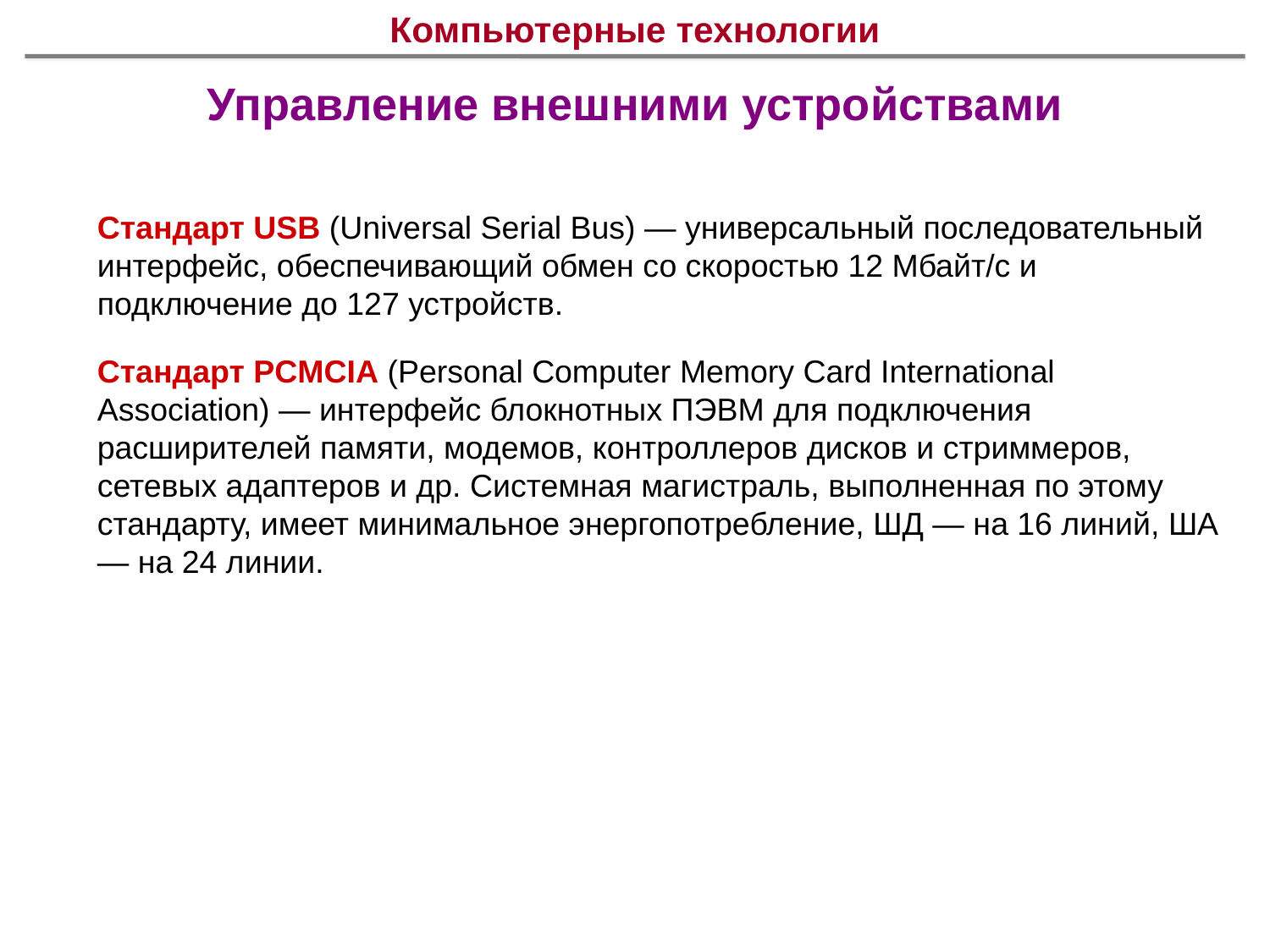

# Компьютерные технологии

Управление внешними устройствами
Стандарт USB (Universal Serial Bus) — универсальный последовательный интерфейс, обеспечивающий обмен со скоростью 12 Мбайт/с и подключение до 127 устройств.
Стандарт PCMCIA (Personal Computer Memory Card International Association) — интерфейс блокнотных ПЭВМ для подключения расширителей памяти, модемов, контроллеров дисков и стриммеров, сетевых адаптеров и др. Системная магистраль, выполненная по этому стандарту, имеет минимальное энергопотребление, ШД — на 16 линий, ША — на 24 линии.